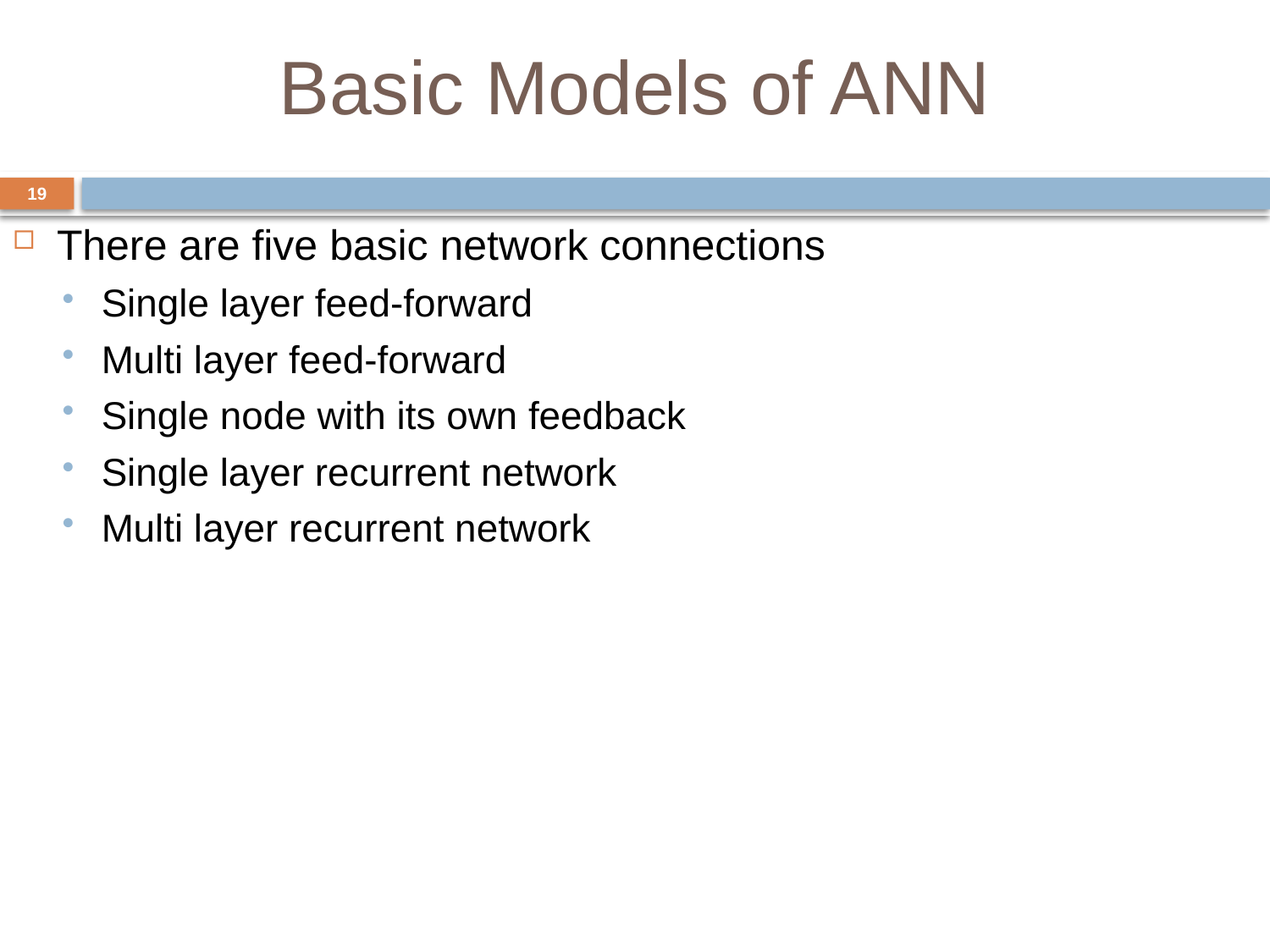

# Basic Models of ANN
19
There are five basic network connections
Single layer feed-forward
Multi layer feed-forward
Single node with its own feedback
Single layer recurrent network
Multi layer recurrent network